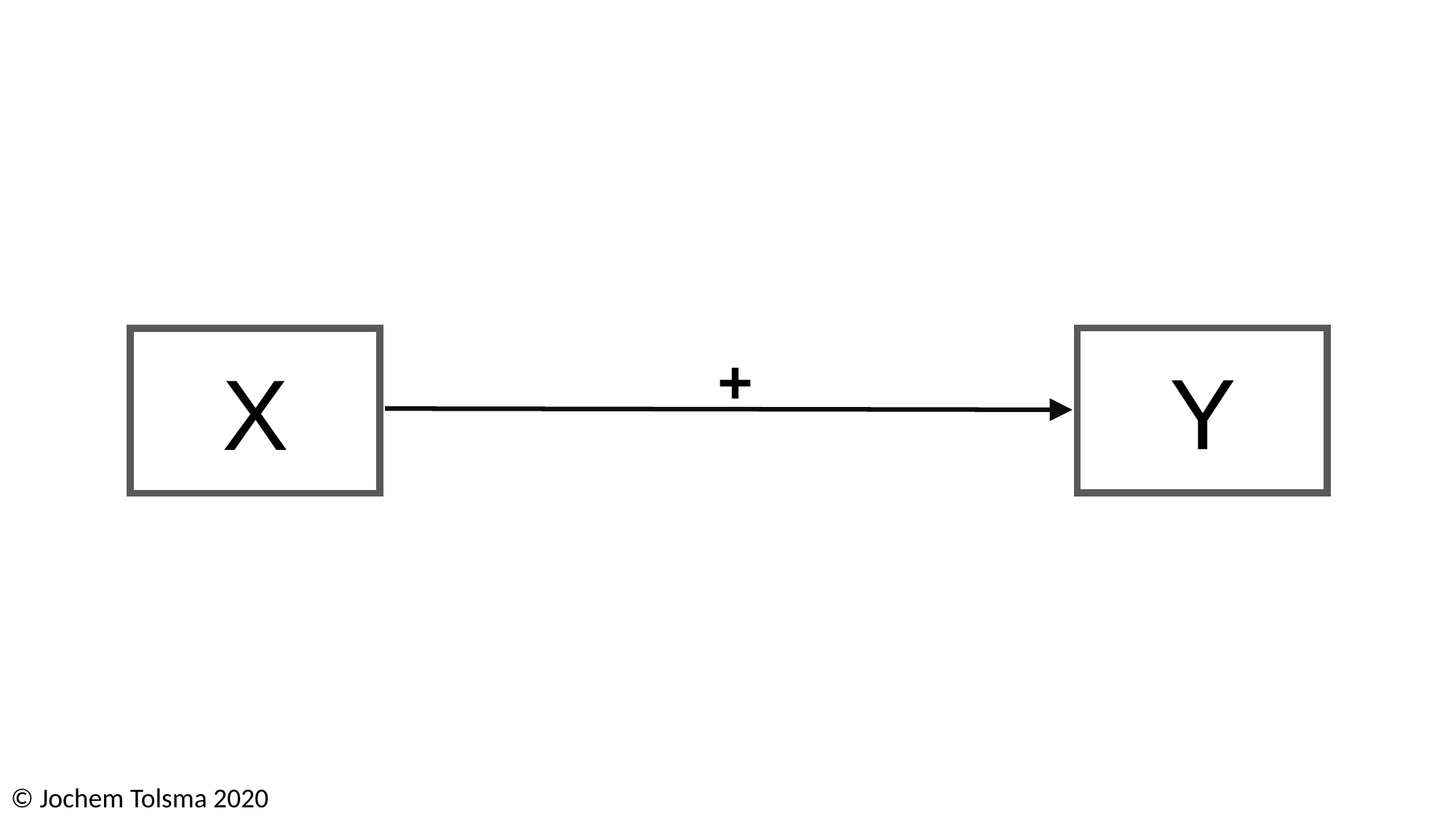

Y

X
+
© Jochem Tolsma 2020